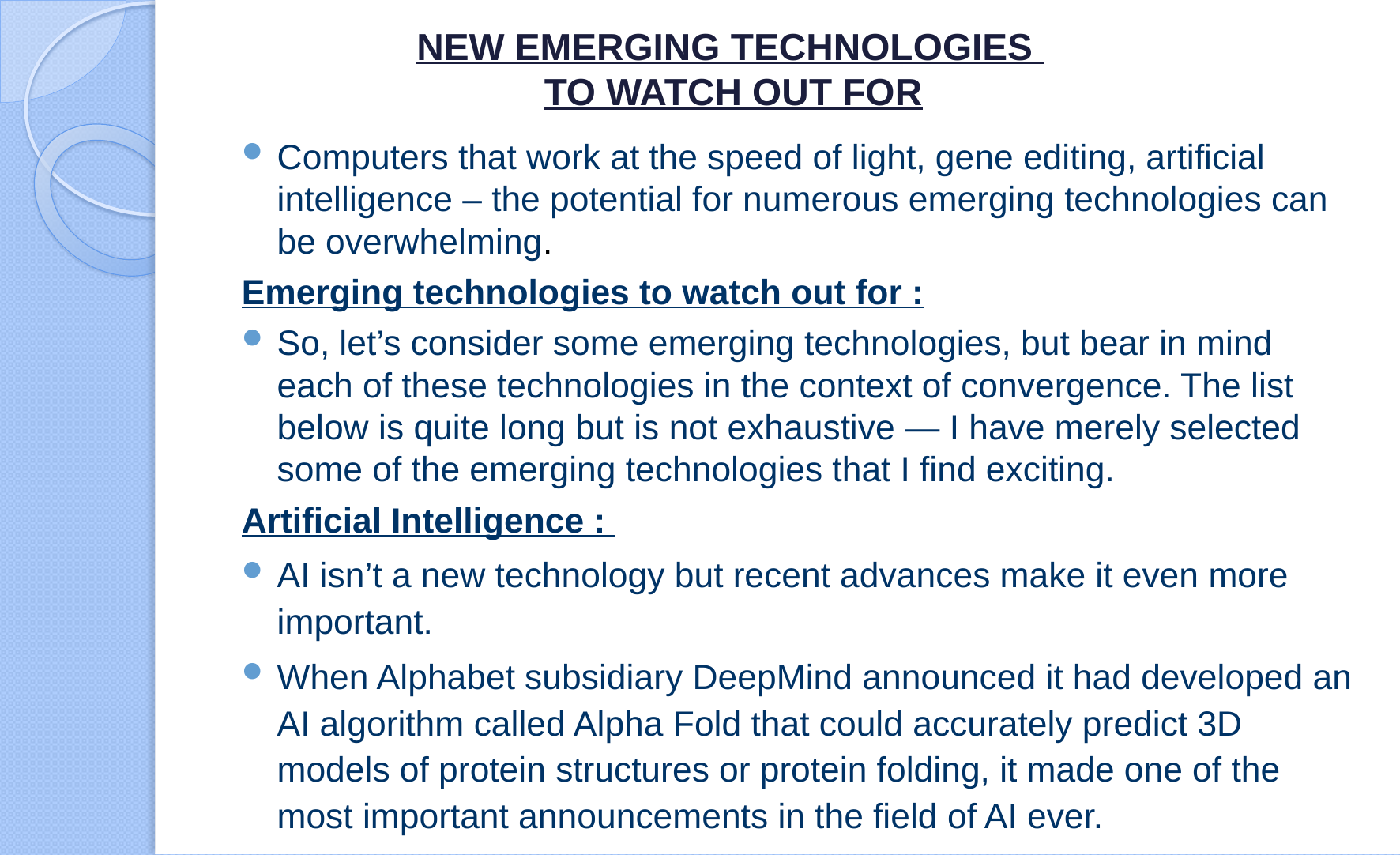

# NEW EMERGING TECHNOLOGIES TO WATCH OUT FOR
Computers that work at the speed of light, gene editing, artificial intelligence – the potential for numerous emerging technologies can be overwhelming.
Emerging technologies to watch out for :
So, let’s consider some emerging technologies, but bear in mind each of these technologies in the context of convergence. The list below is quite long but is not exhaustive — I have merely selected some of the emerging technologies that I find exciting.
Artificial Intelligence :
AI isn’t a new technology but recent advances make it even more important.
When Alphabet subsidiary DeepMind announced it had developed an AI algorithm called Alpha Fold that could accurately predict 3D models of protein structures or protein folding, it made one of the most important announcements in the field of AI ever.